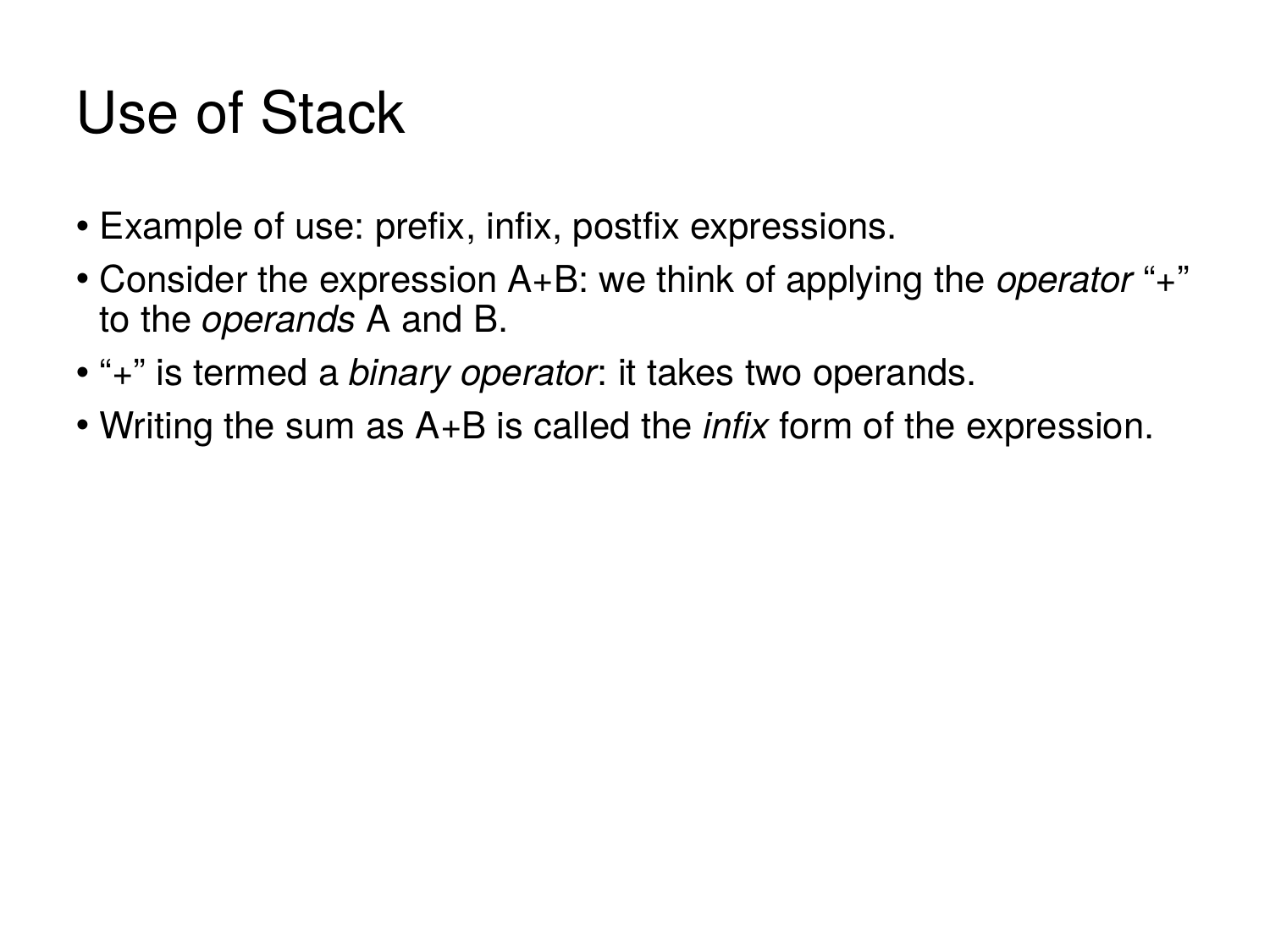

# Use of Stack
Example of use: prefix, infix, postfix expressions.
Consider the expression A+B: we think of applying the operator “+” to the operands A and B.
“+” is termed a binary operator: it takes two operands.
Writing the sum as A+B is called the infix form of the expression.